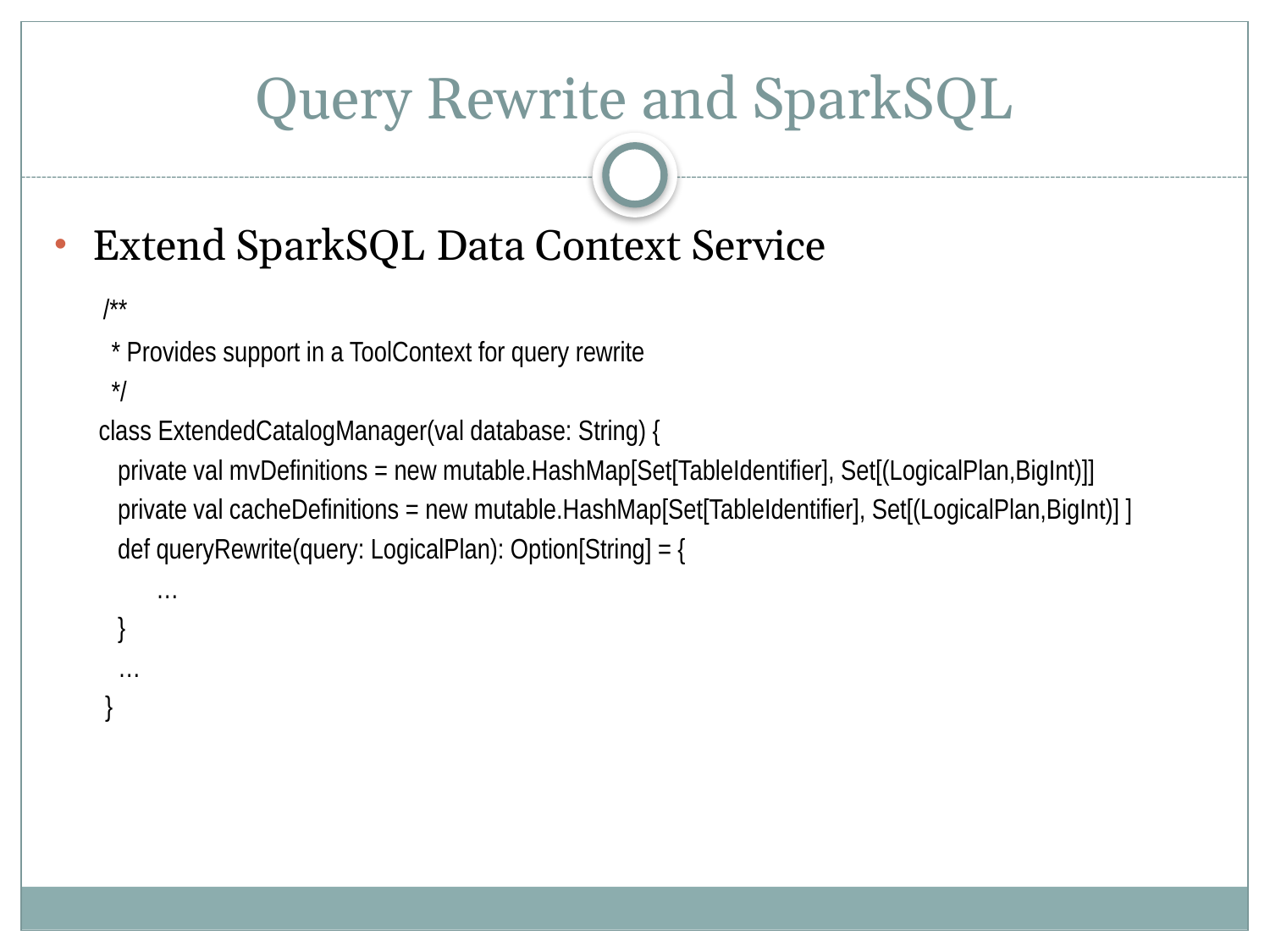

# Query Rewrite and SparkSQL
Extend SparkSQL Data Context Service
     /**
         * Provides support in a ToolContext for query rewrite
         */
       class ExtendedCatalogManager(val database: String) {
          private val mvDefinitions = new mutable.HashMap[Set[TableIdentifier], Set[(LogicalPlan,BigInt)]]
          private val cacheDefinitions = new mutable.HashMap[Set[TableIdentifier], Set[(LogicalPlan,BigInt)] ]
          def queryRewrite(query: LogicalPlan): Option[String] = {
                …
          }
          …
        }